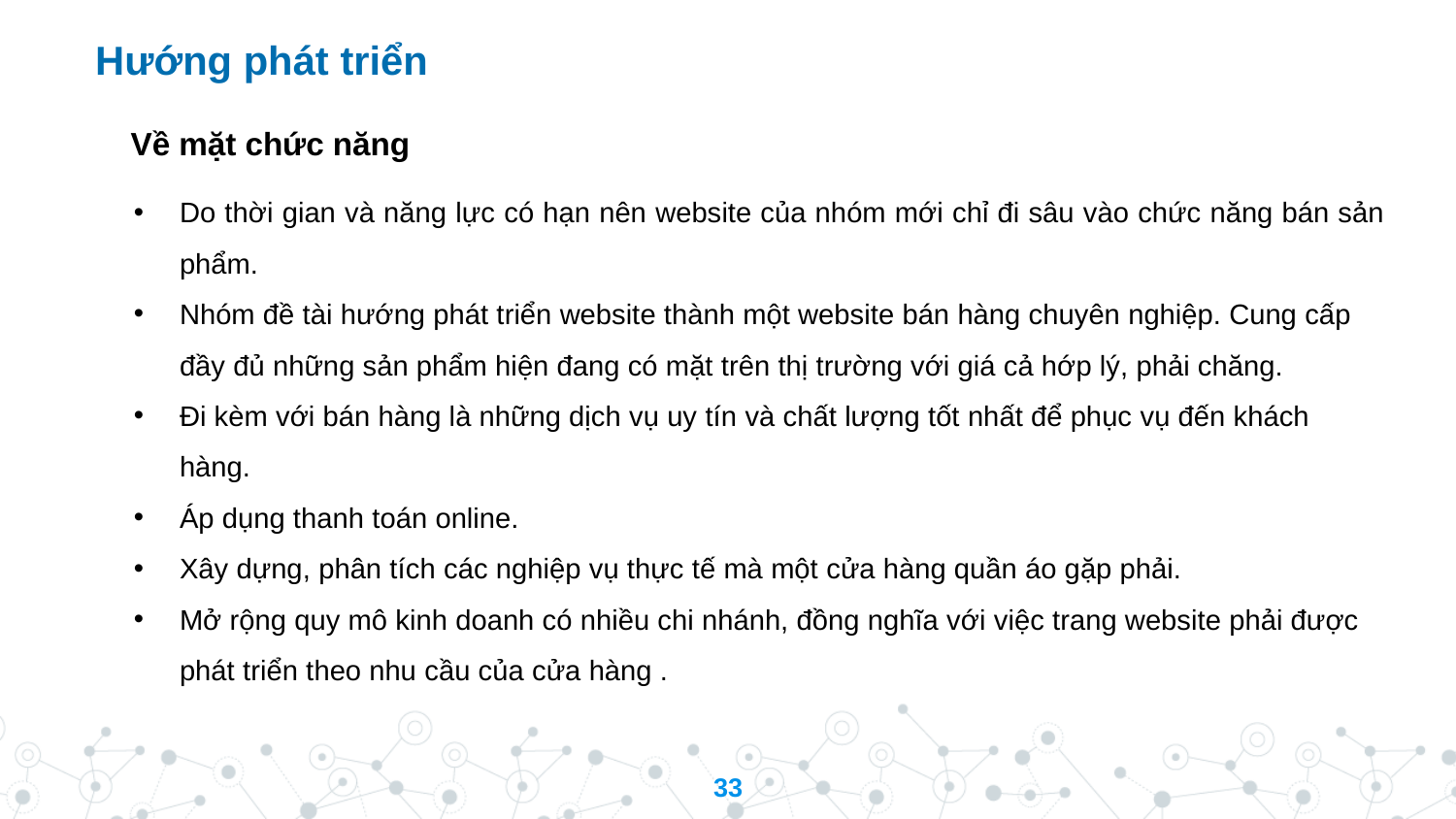

Hướng phát triển
Về mặt chức năng
Do thời gian và năng lực có hạn nên website của nhóm mới chỉ đi sâu vào chức năng bán sản phẩm.
Nhóm đề tài hướng phát triển website thành một website bán hàng chuyên nghiệp. Cung cấp đầy đủ những sản phẩm hiện đang có mặt trên thị trường với giá cả hớp lý, phải chăng.
Đi kèm với bán hàng là những dịch vụ uy tín và chất lượng tốt nhất để phục vụ đến khách hàng.
Áp dụng thanh toán online.
Xây dựng, phân tích các nghiệp vụ thực tế mà một cửa hàng quần áo gặp phải.
Mở rộng quy mô kinh doanh có nhiều chi nhánh, đồng nghĩa với việc trang website phải được phát triển theo nhu cầu của cửa hàng .
33